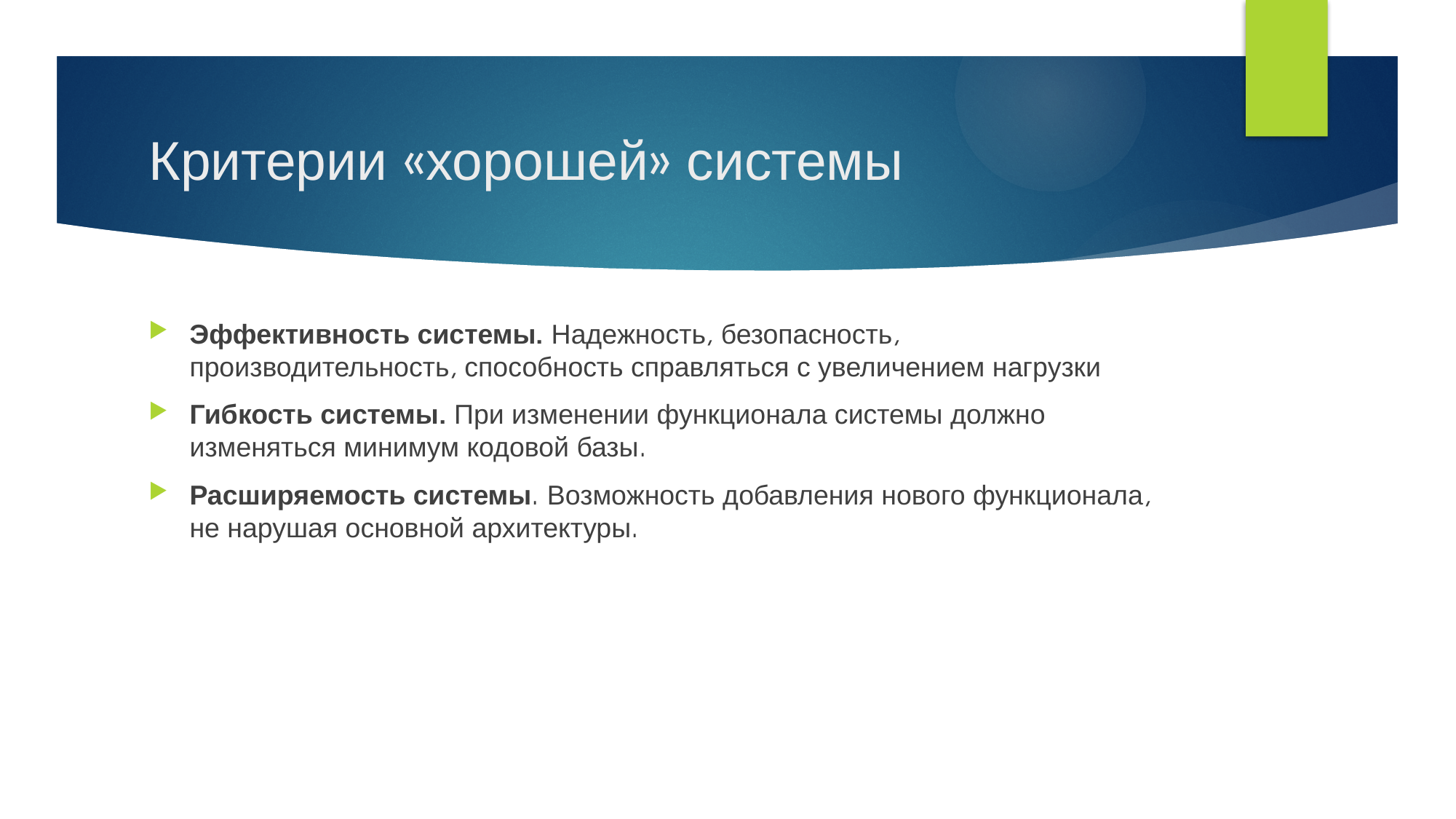

# Критерии «хорошей» системы
Эффективность системы. Надежность, безопасность, производительность, способность справляться с увеличением нагрузки
Гибкость системы. При изменении функционала системы должно изменяться минимум кодовой базы.
Расширяемость системы. Возможность добавления нового функционала, не нарушая основной архитектуры.